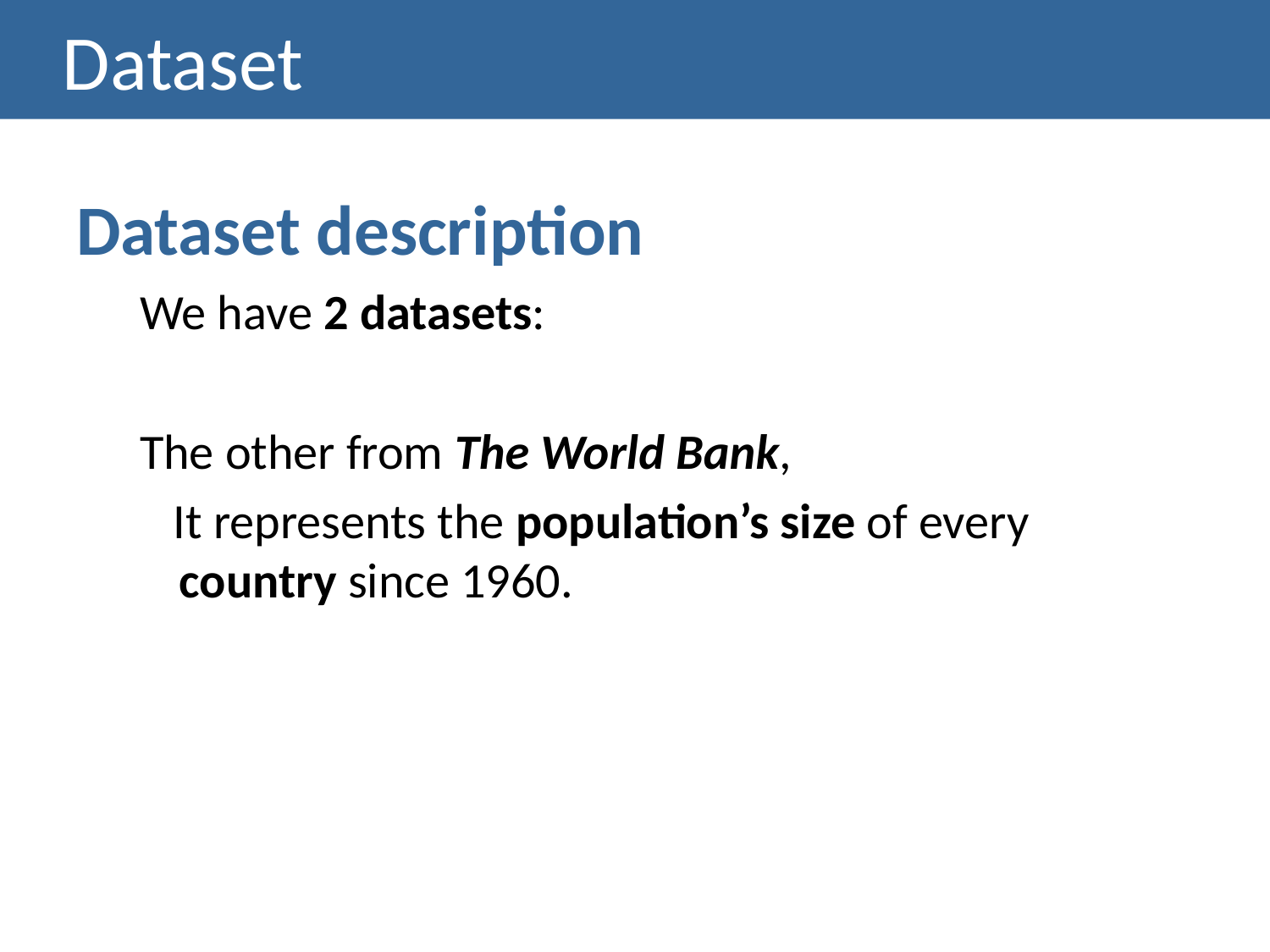

# Dataset
Dataset description
We have 2 datasets:

The other from The World Bank,
   It represents the population’s size of every country since 1960.